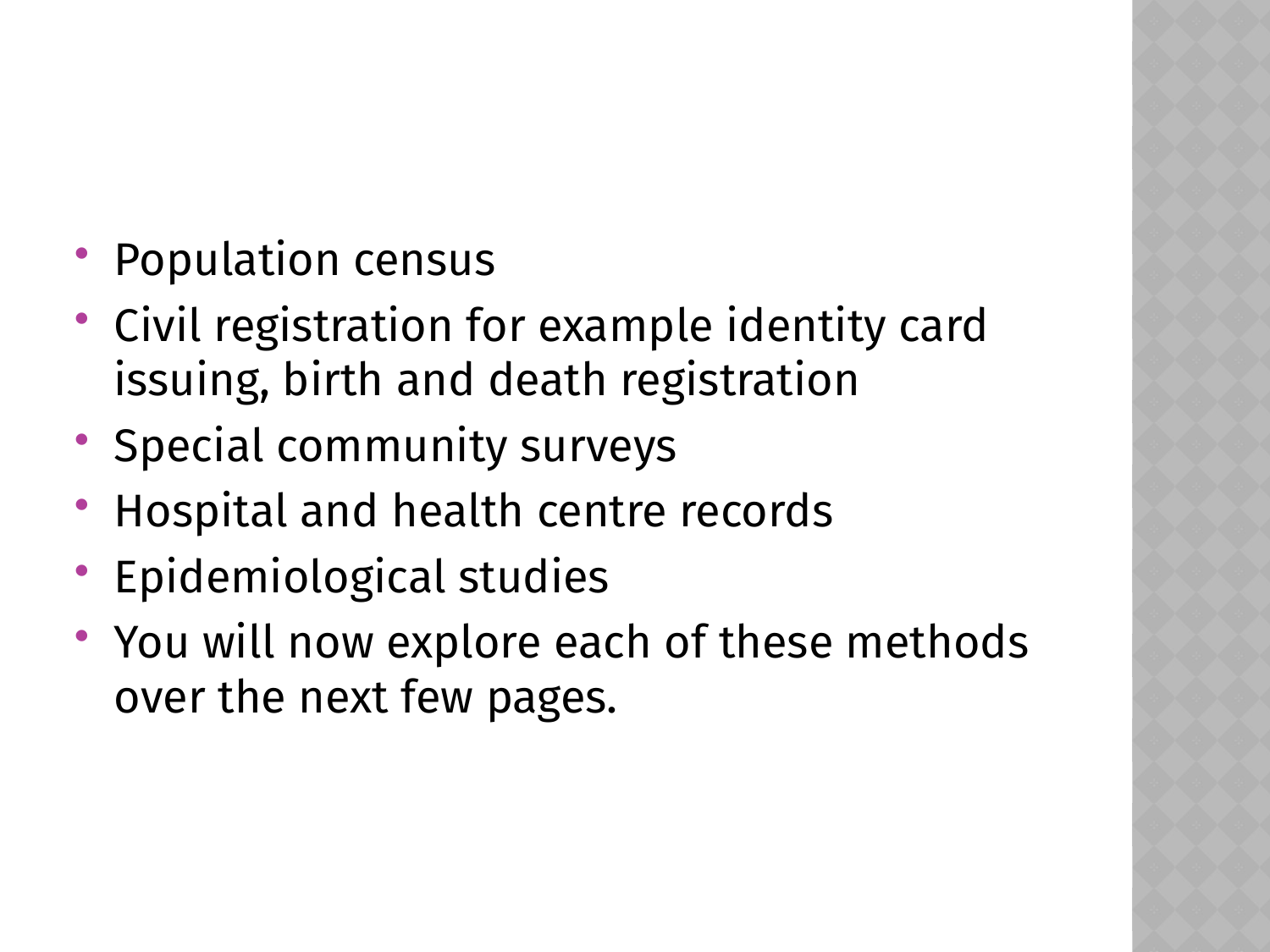

#
Population census
Civil registration for example identity card issuing, birth and death registration
Special community surveys
Hospital and health centre records
Epidemiological studies
You will now explore each of these methods over the next few pages.